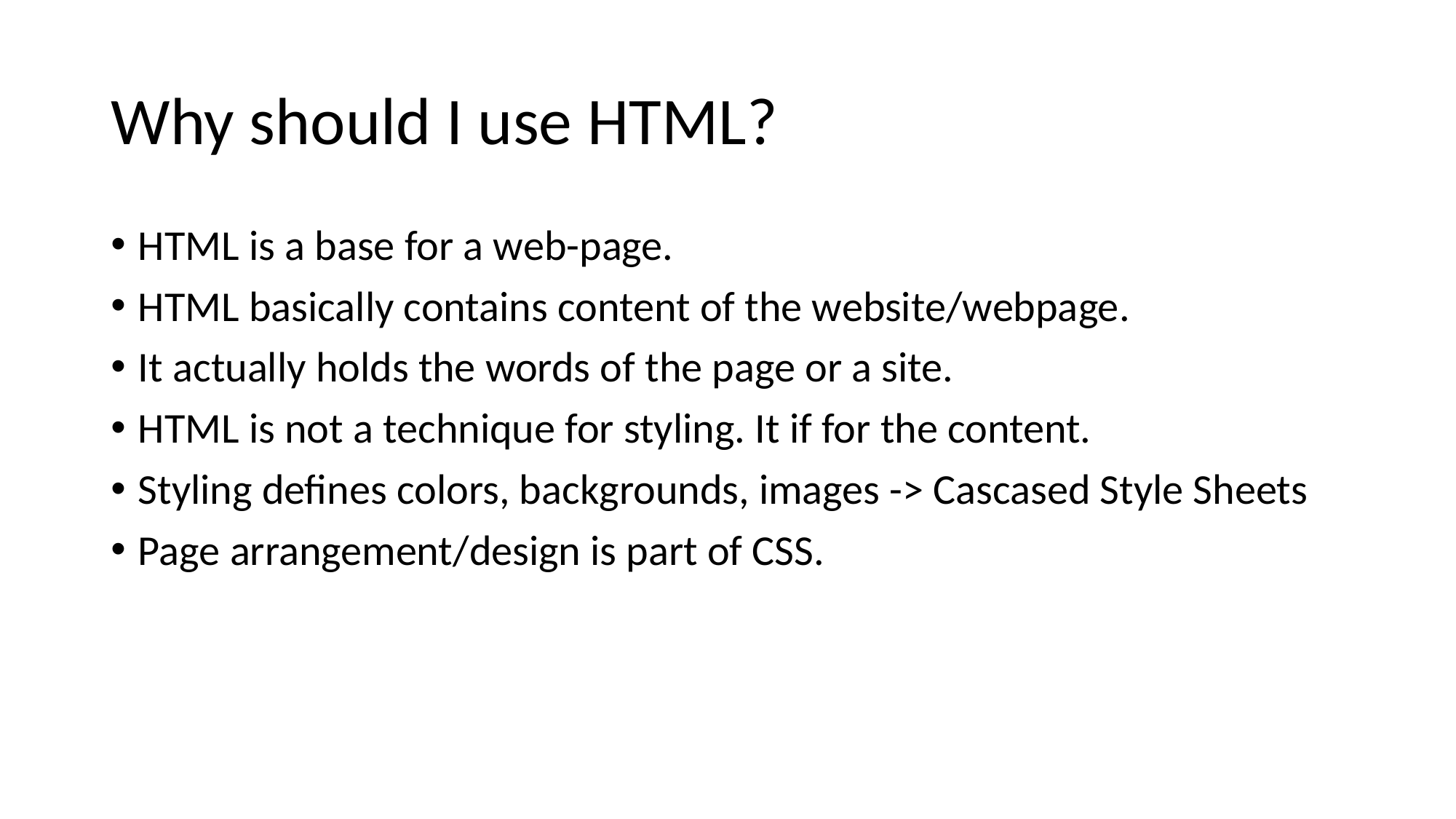

# Why should I use HTML?
HTML is a base for a web-page.
HTML basically contains content of the website/webpage.
It actually holds the words of the page or a site.
HTML is not a technique for styling. It if for the content.
Styling defines colors, backgrounds, images -> Cascased Style Sheets
Page arrangement/design is part of CSS.